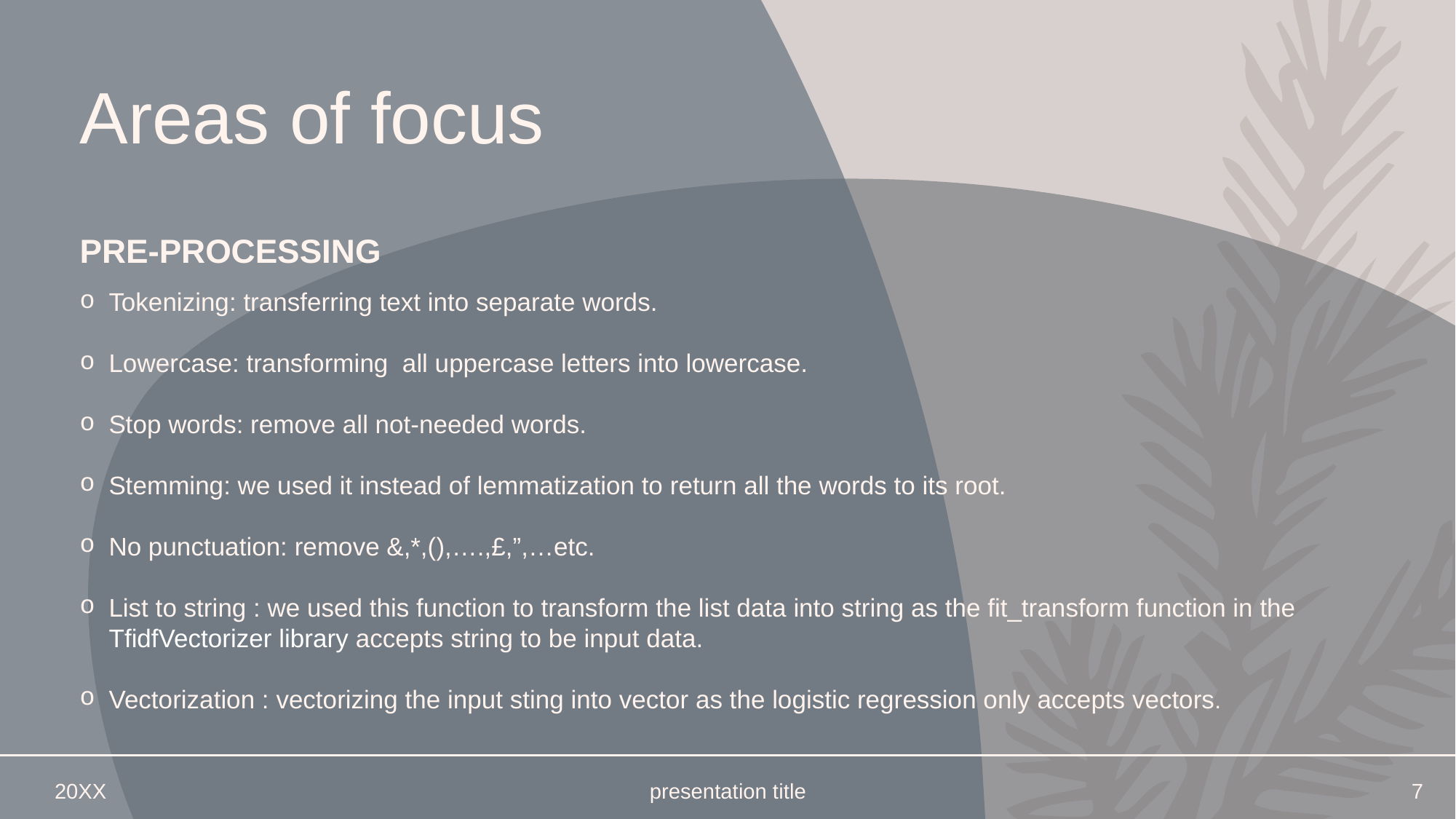

# Areas of focus
Pre-processing
Tokenizing: transferring text into separate words.

Lowercase: transforming  all uppercase letters into lowercase.

Stop words: remove all not-needed words.

Stemming: we used it instead of lemmatization to return all the words to its root.

No punctuation: remove &,*,(),….,£,”,…etc.

List to string : we used this function to transform the list data into string as the fit_transform function in the TfidfVectorizer library accepts string to be input data.

Vectorization : vectorizing the input sting into vector as the logistic regression only accepts vectors.

20XX
presentation title
7